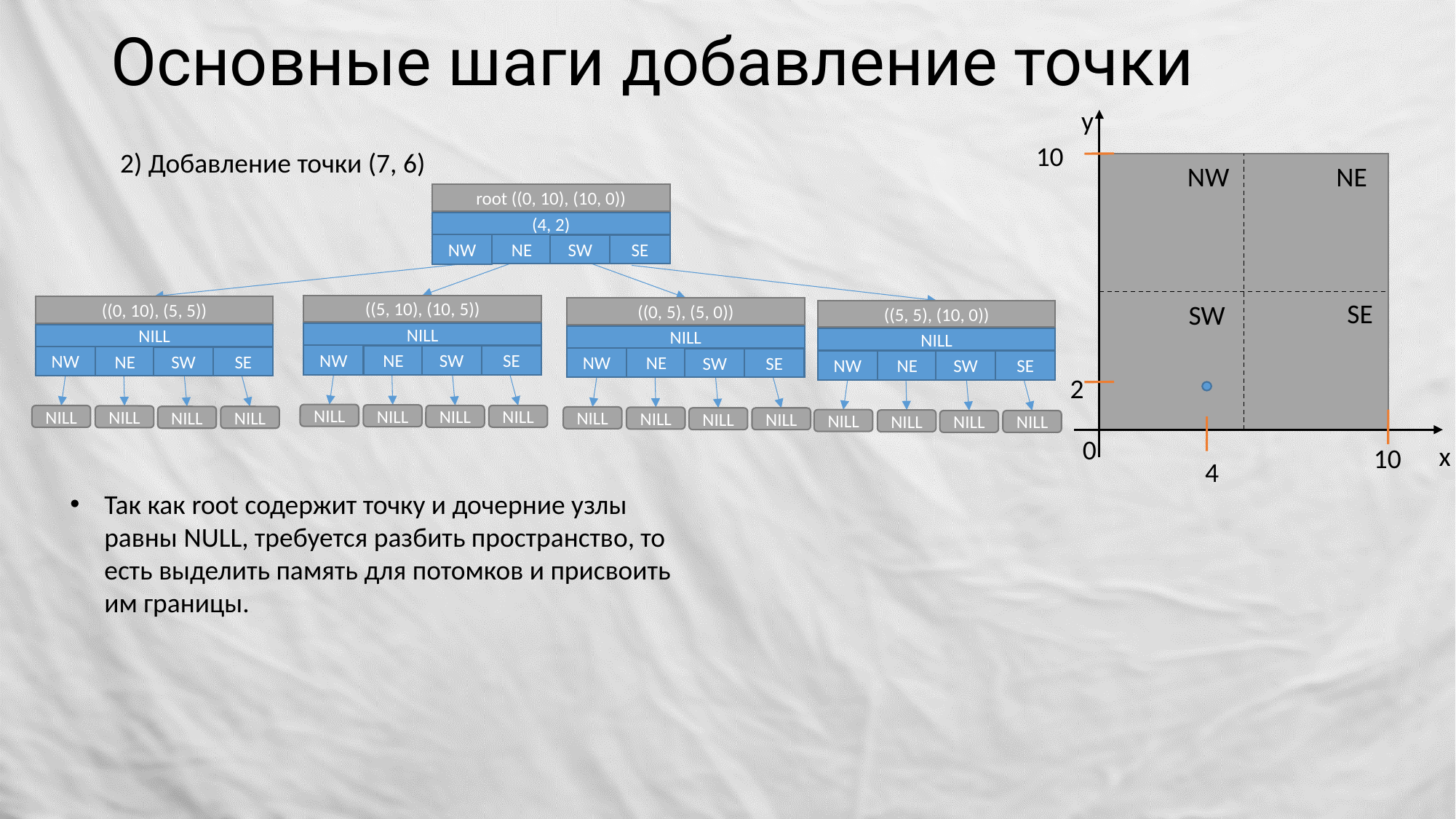

# Основные шаги добавление точки
y
10

NW
NE
SE
SW
2

0
x
10
4
2) Добавление точки (7, 6)
root ((0, 10), (10, 0))
(4, 2)
NW
NE
SW
SE
((5, 10), (10, 5))
NILL
NW
NE
SW
SE
NILL
NILL
NILL
NILL
((0, 10), (5, 5))
NILL
NW
NE
SW
SE
NILL
NILL
NILL
NILL
((0, 5), (5, 0))
NILL
NW
NE
SW
SE
NILL
NILL
NILL
NILL
((5, 5), (10, 0))
NILL
NW
NE
SW
SE
NILL
NILL
NILL
NILL
Так как root содержит точку и дочерние узлы равны NULL, требуется разбить пространство, то есть выделить память для потомков и присвоить им границы.